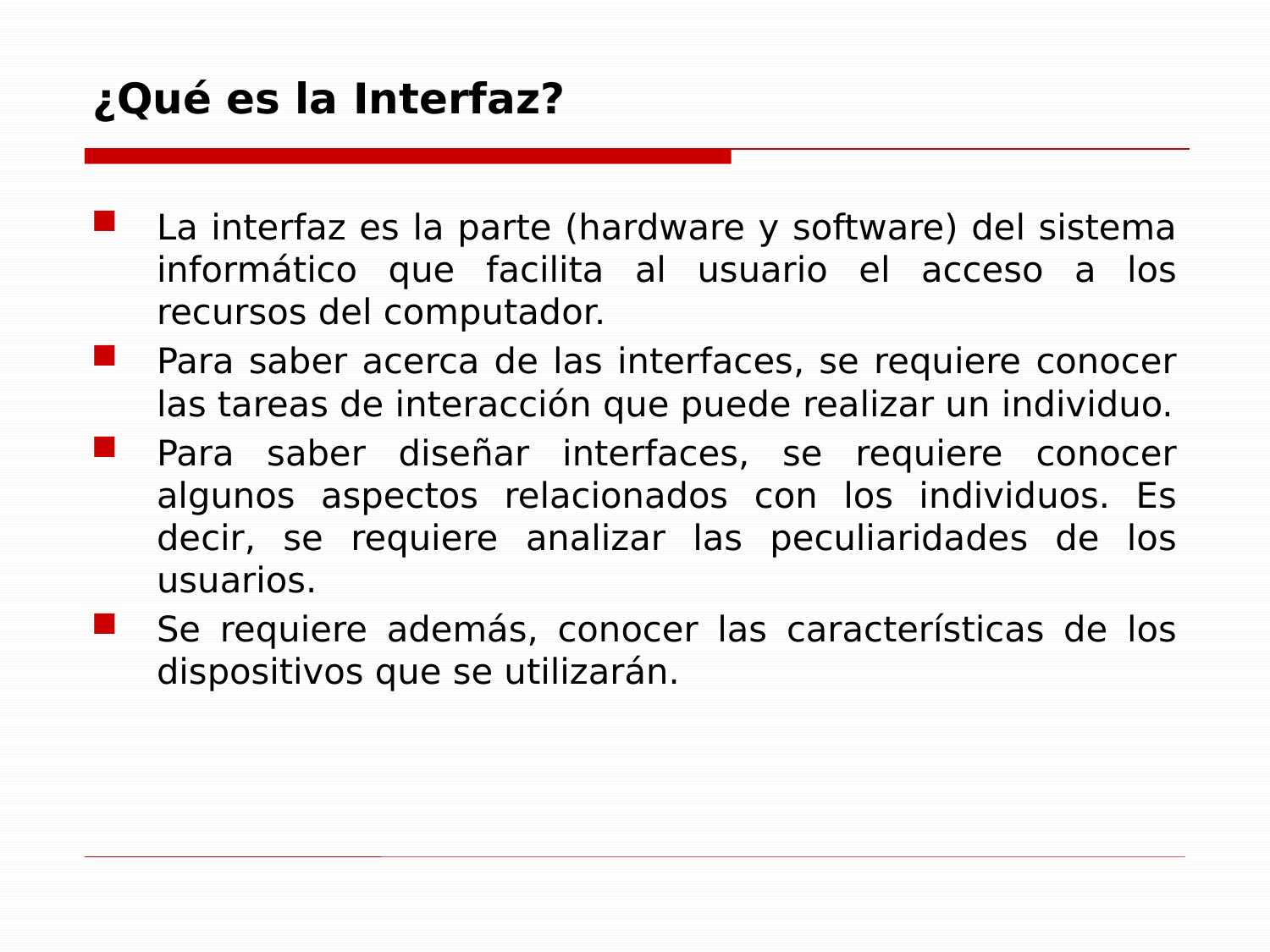

# ¿Qué es la Interfaz?
La interfaz es la parte (hardware y software) del sistema informático que facilita al usuario el acceso a los recursos del computador.
Para saber acerca de las interfaces, se requiere conocer las tareas de interacción que puede realizar un individuo.
Para saber diseñar interfaces, se requiere conocer algunos aspectos relacionados con los individuos. Es decir, se requiere analizar las peculiaridades de los usuarios.
Se requiere además, conocer las características de los dispositivos que se utilizarán.